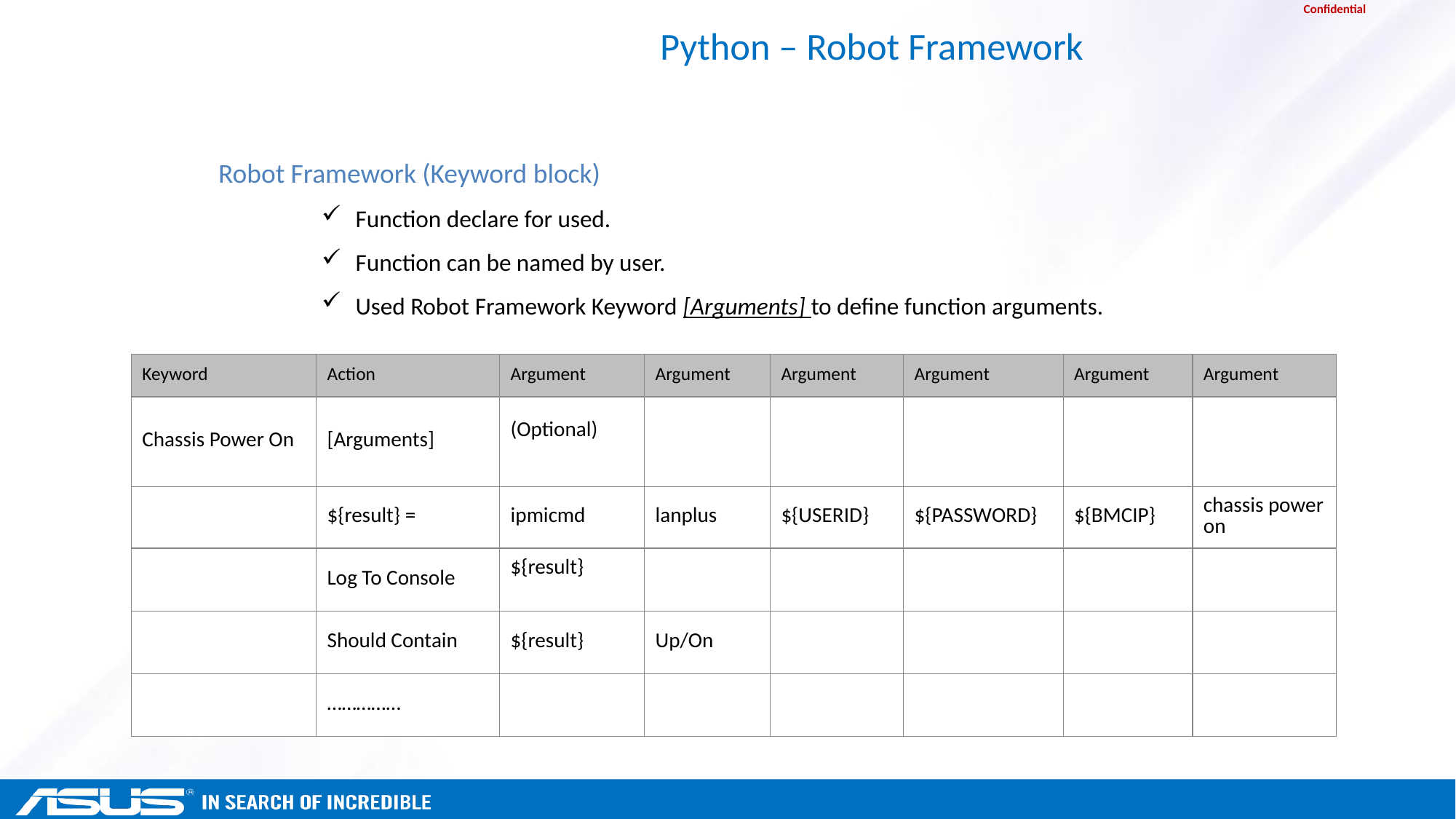

# Python – Robot Framework
 Robot Framework (Keyword block)
Function declare for used.
Function can be named by user.
Used Robot Framework Keyword [Arguments] to define function arguments.
| Keyword | Action | Argument | Argument | Argument | Argument | Argument | Argument |
| --- | --- | --- | --- | --- | --- | --- | --- |
| Chassis Power On | [Arguments] | (Optional) |  |  |  |  |  |
|  | ${result} = | ipmicmd | lanplus | ${USERID} | ${PASSWORD} | ${BMCIP} | chassis power on |
|  | Log To Console | ${result} |  |  |  |  |  |
|  | Should Contain | ${result} | Up/On |  |  |  |  |
|  | …………… |  |  |  |  |  |  |